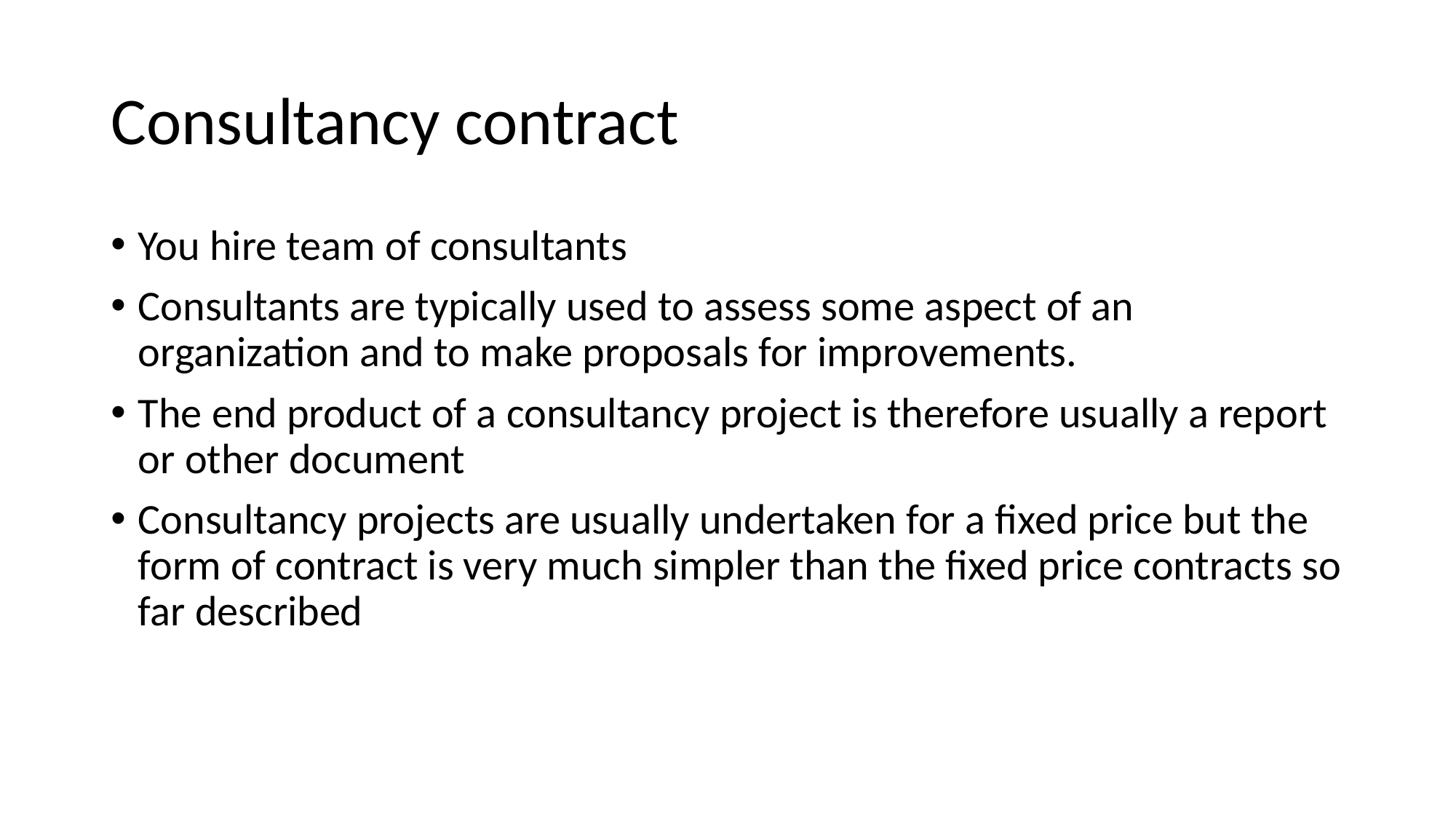

# Consultancy contract
You hire team of consultants
Consultants are typically used to assess some aspect of an organization and to make proposals for improvements.
The end product of a consultancy project is therefore usually a report or other document
Consultancy projects are usually undertaken for a fixed price but the form of contract is very much simpler than the fixed price contracts so far described